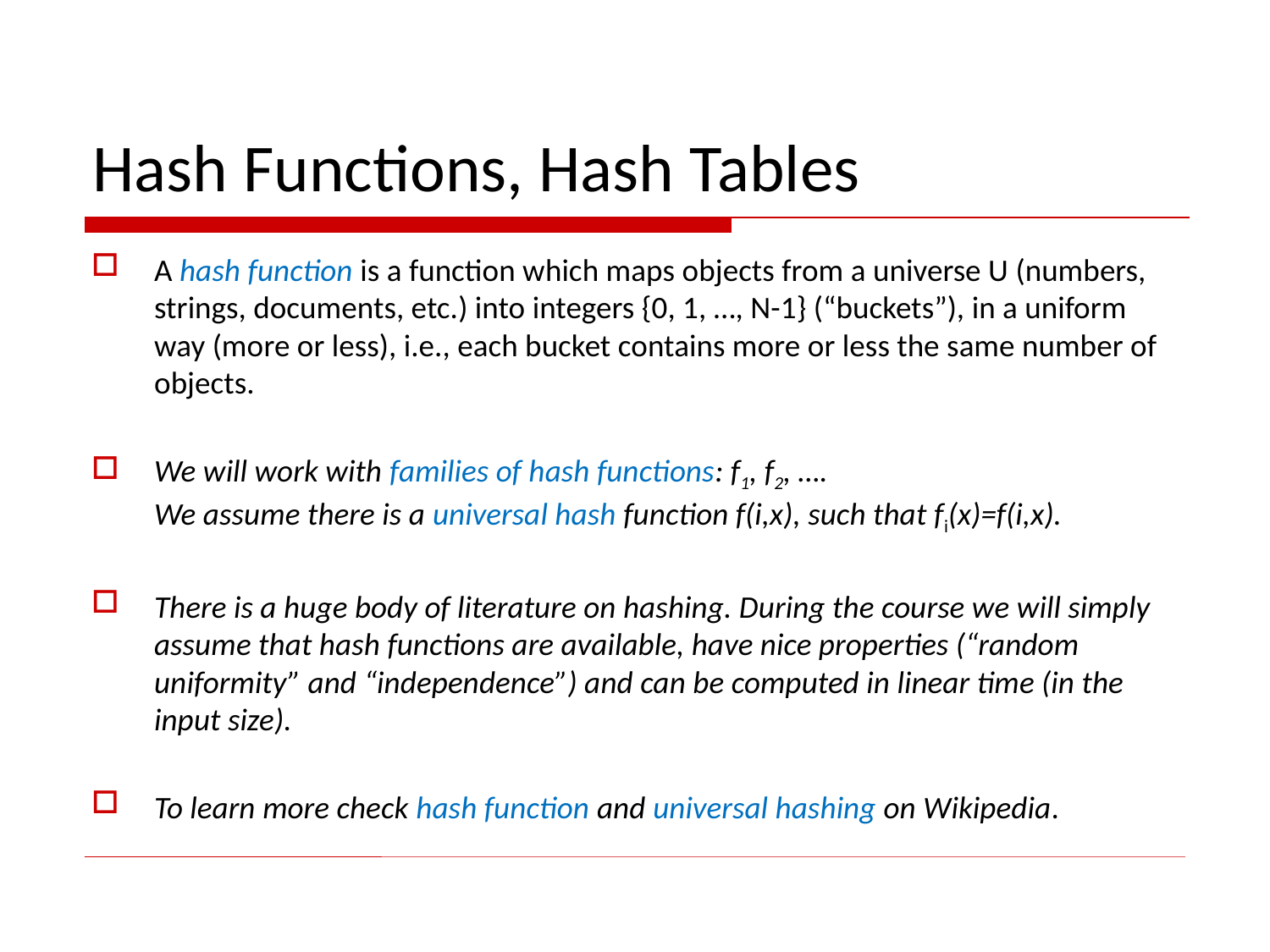

# Hash Functions, Hash Tables
A hash function is a function which maps objects from a universe U (numbers, strings, documents, etc.) into integers {0, 1, …, N-1} (“buckets”), in a uniform way (more or less), i.e., each bucket contains more or less the same number of objects.

We will work with families of hash functions: f1, f2, ….
We assume there is a universal hash function f(i,x), such that fi(x)=f(i,x).

There is a huge body of literature on hashing. During the course we will simply assume that hash functions are available, have nice properties (“random uniformity” and “independence”) and can be computed in linear time (in the input size).

To learn more check hash function and universal hashing on Wikipedia.